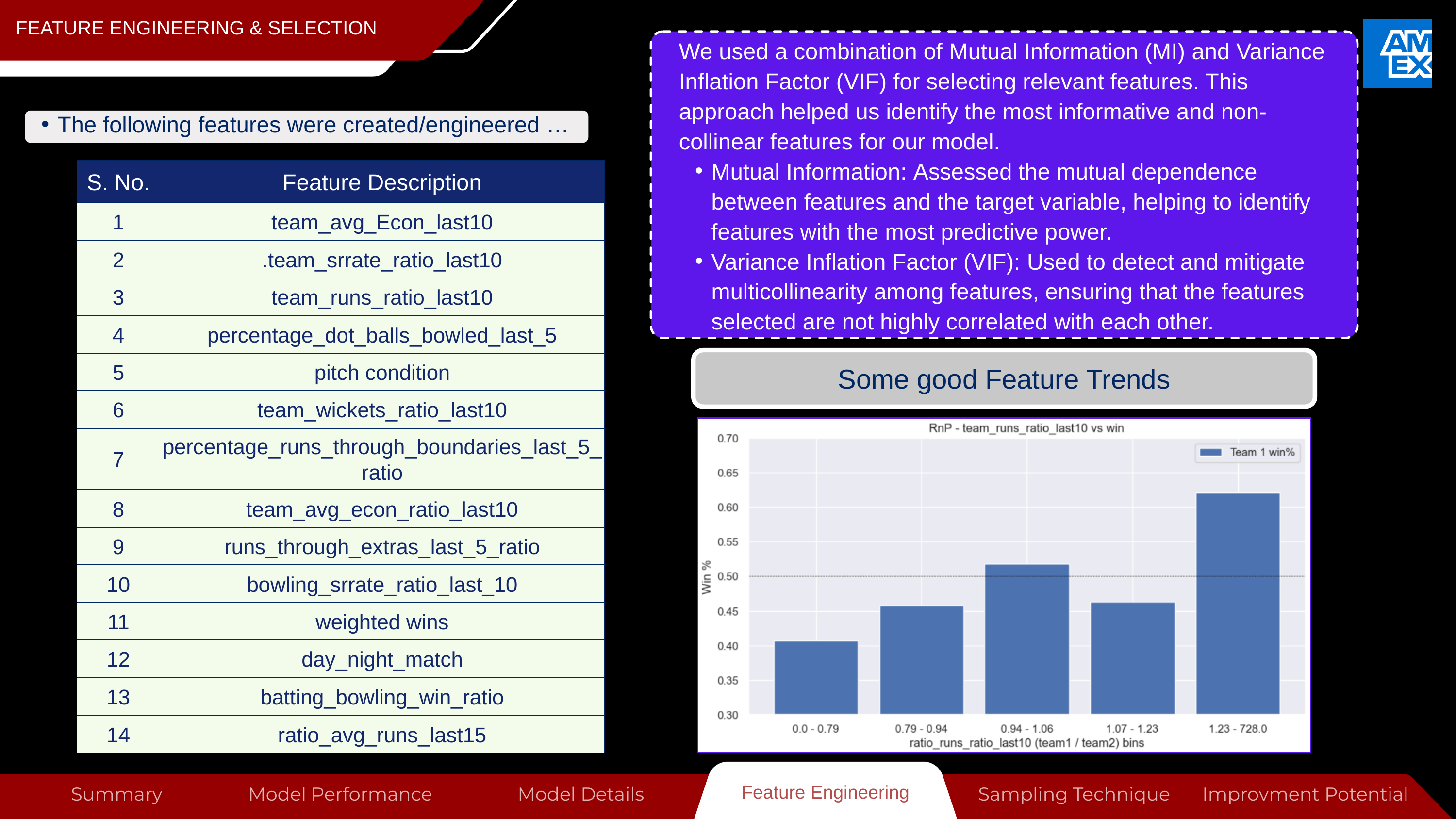

FEATURE ENGINEERING & SELECTION

We used a combination of Mutual Information (MI) and Variance Inflation Factor (VIF) for selecting relevant features. This approach helped us identify the most informative and non-collinear features for our model.
Mutual Information: Assessed the mutual dependence between features and the target variable, helping to identify features with the most predictive power.
Variance Inflation Factor (VIF): Used to detect and mitigate multicollinearity among features, ensuring that the features selected are not highly correlated with each other.
The following features were created/engineered …

| S. No. | Feature Description |
| --- | --- |
| 1 | team\_avg\_Econ\_last10 |
| 2 | .team\_srrate\_ratio\_last10 |
| 3 | team\_runs\_ratio\_last10 |
| 4 | percentage\_dot\_balls\_bowled\_last\_5 |
| 5 | pitch condition |
| 6 | team\_wickets\_ratio\_last10 |
| 7 | percentage\_runs\_through\_boundaries\_last\_5\_ratio |
| 8 | team\_avg\_econ\_ratio\_last10 |
| 9 | runs\_through\_extras\_last\_5\_ratio |
| 10 | bowling\_srrate\_ratio\_last\_10 |
| 11 | weighted wins |
| 12 | day\_night\_match |
| 13 | batting\_bowling\_win\_ratio |
| 14 | ratio\_avg\_runs\_last15 |

Some good Feature Trends

Feature Engineering
Summary
Model Details
Model Performance
Sampling Technique
Improvment Potential